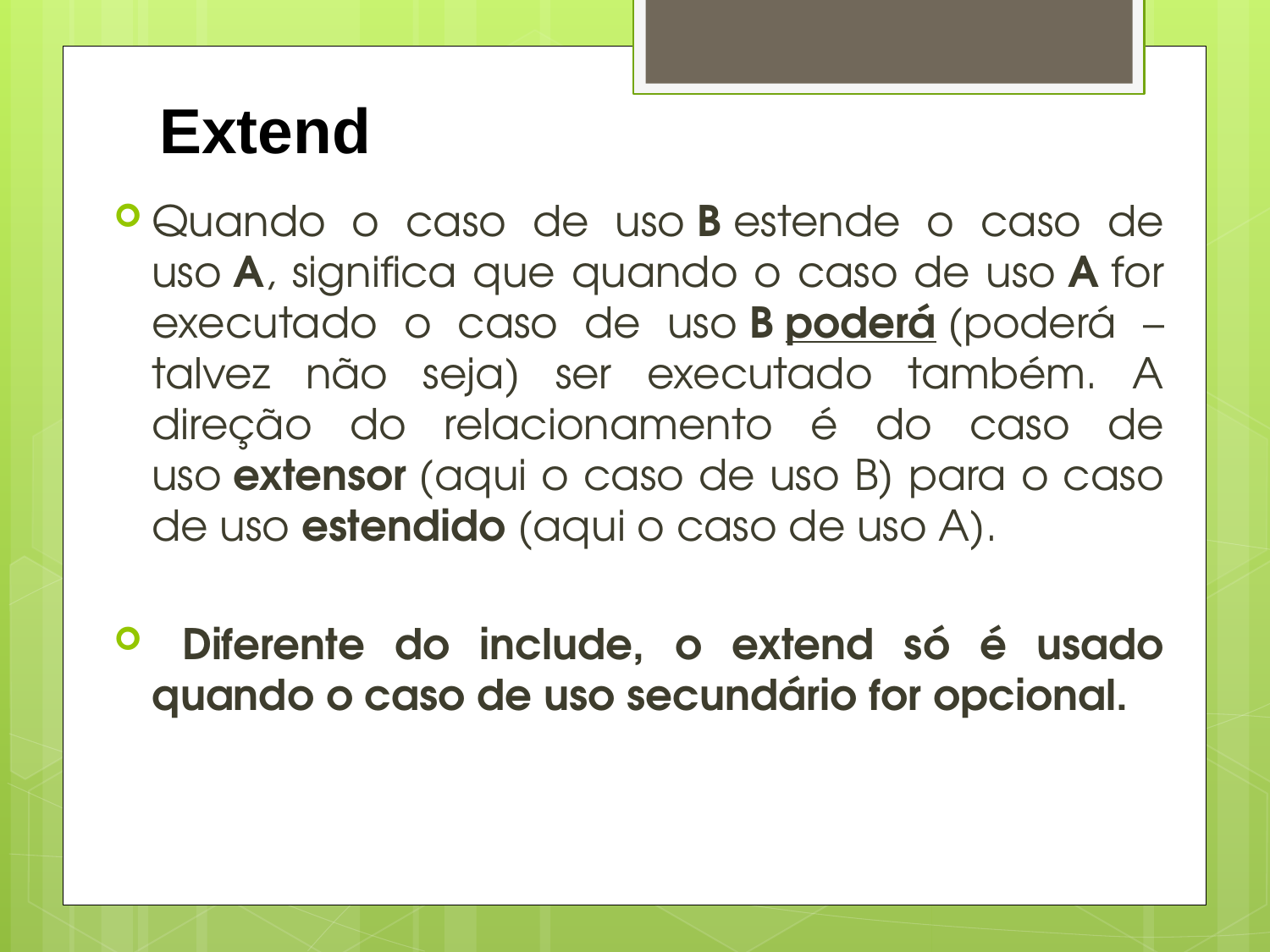

# Extend
Quando o caso de uso B estende o caso de uso A, significa que quando o caso de uso A for executado o caso de uso B poderá (poderá – talvez não seja) ser executado também. A direção do relacionamento é do caso de uso extensor (aqui o caso de uso B) para o caso de uso estendido (aqui o caso de uso A).

 Diferente do include, o extend só é usado quando o caso de uso secundário for opcional.